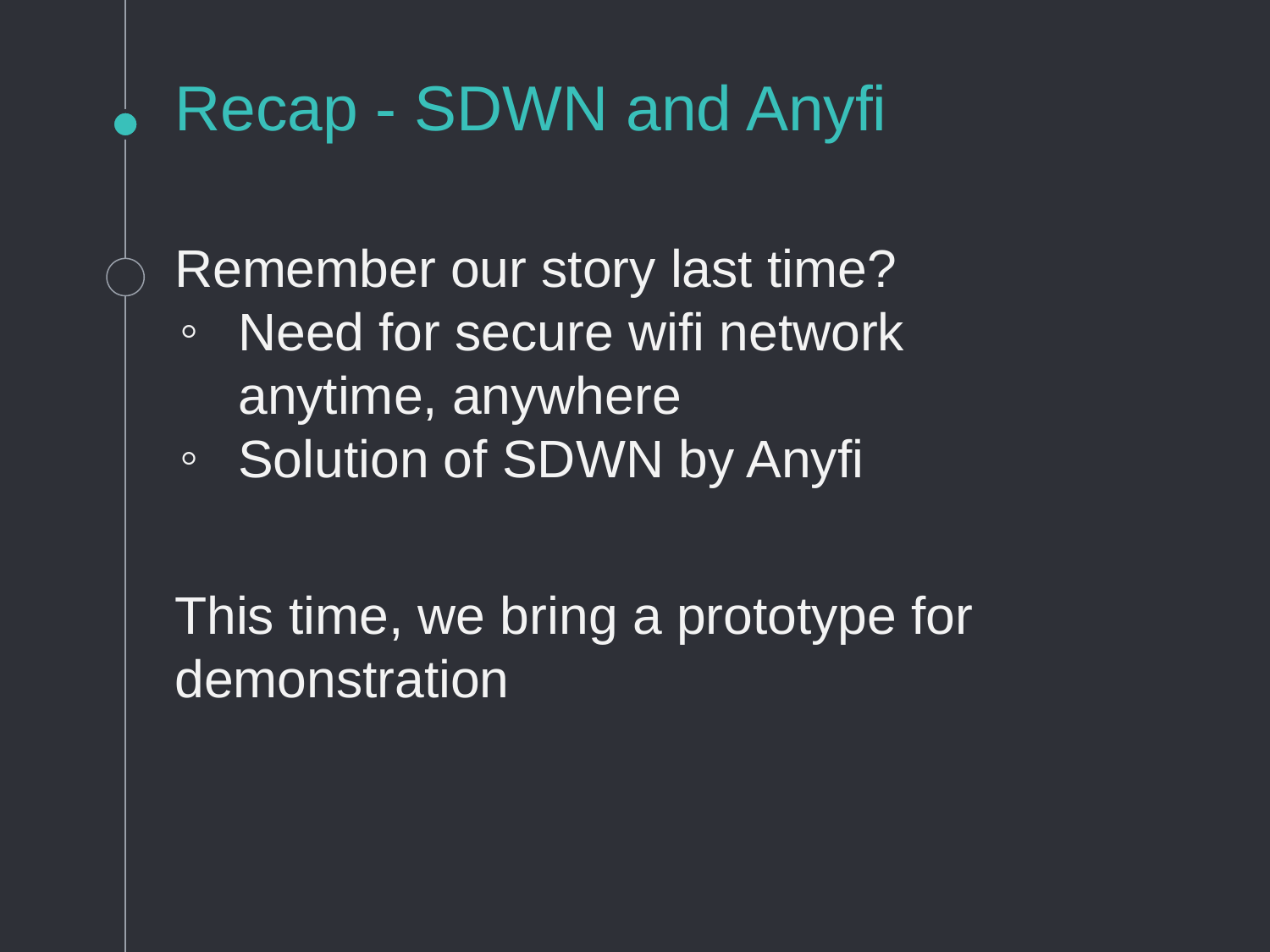

# Recap - SDWN and Anyfi
Remember our story last time?
Need for secure wifi network anytime, anywhere
Solution of SDWN by Anyfi

This time, we bring a prototype for demonstration